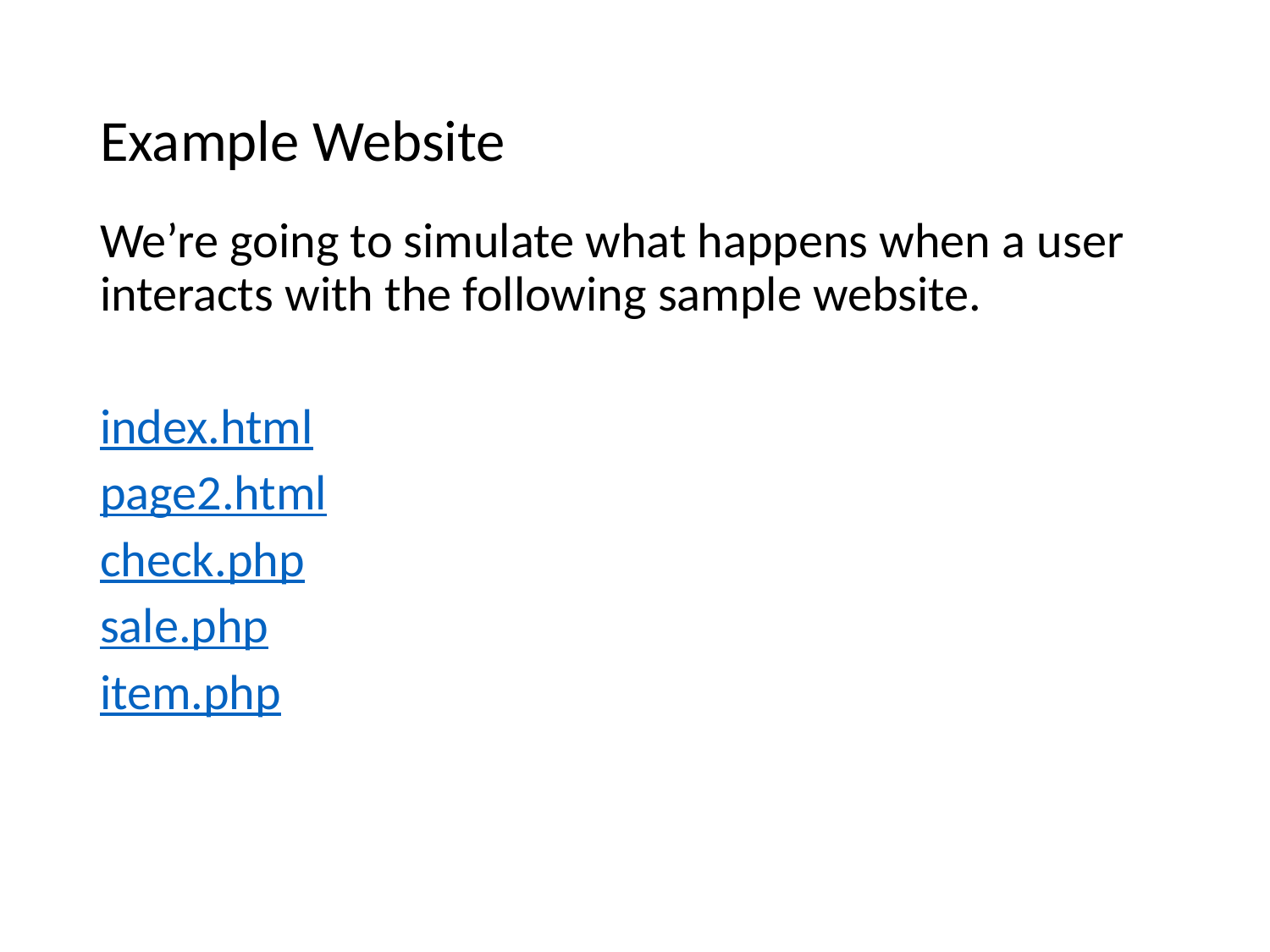

# Example Website
We’re going to simulate what happens when a user interacts with the following sample website.

index.html
page2.html
check.php
sale.php
item.php